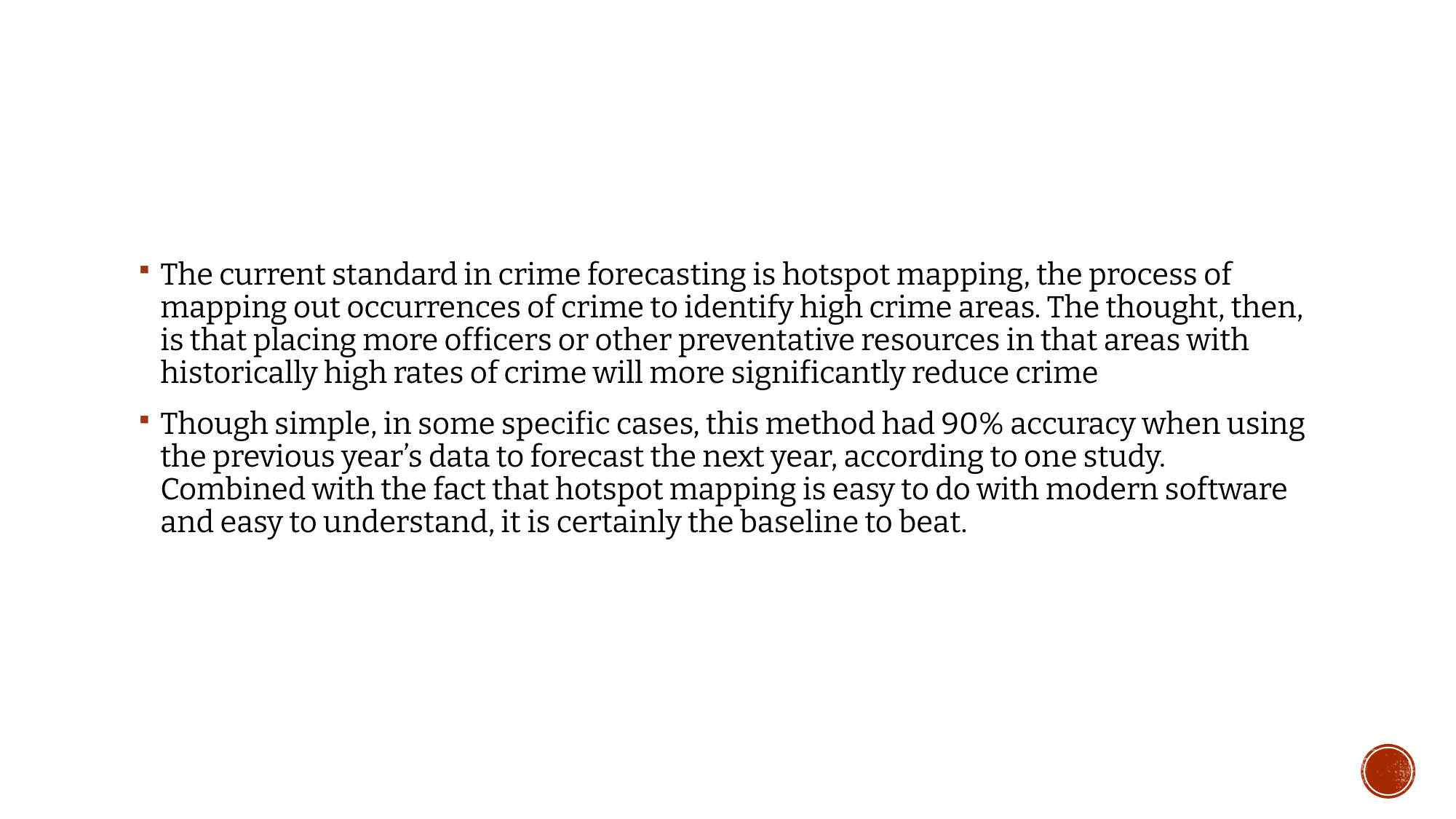

#
The current standard in crime forecasting is hotspot mapping, the process of mapping out occurrences of crime to identify high crime areas. The thought, then, is that placing more officers or other preventative resources in that areas with historically high rates of crime will more significantly reduce crime
Though simple, in some specific cases, this method had 90% accuracy when using the previous year’s data to forecast the next year, according to one study. Combined with the fact that hotspot mapping is easy to do with modern software and easy to understand, it is certainly the baseline to beat.